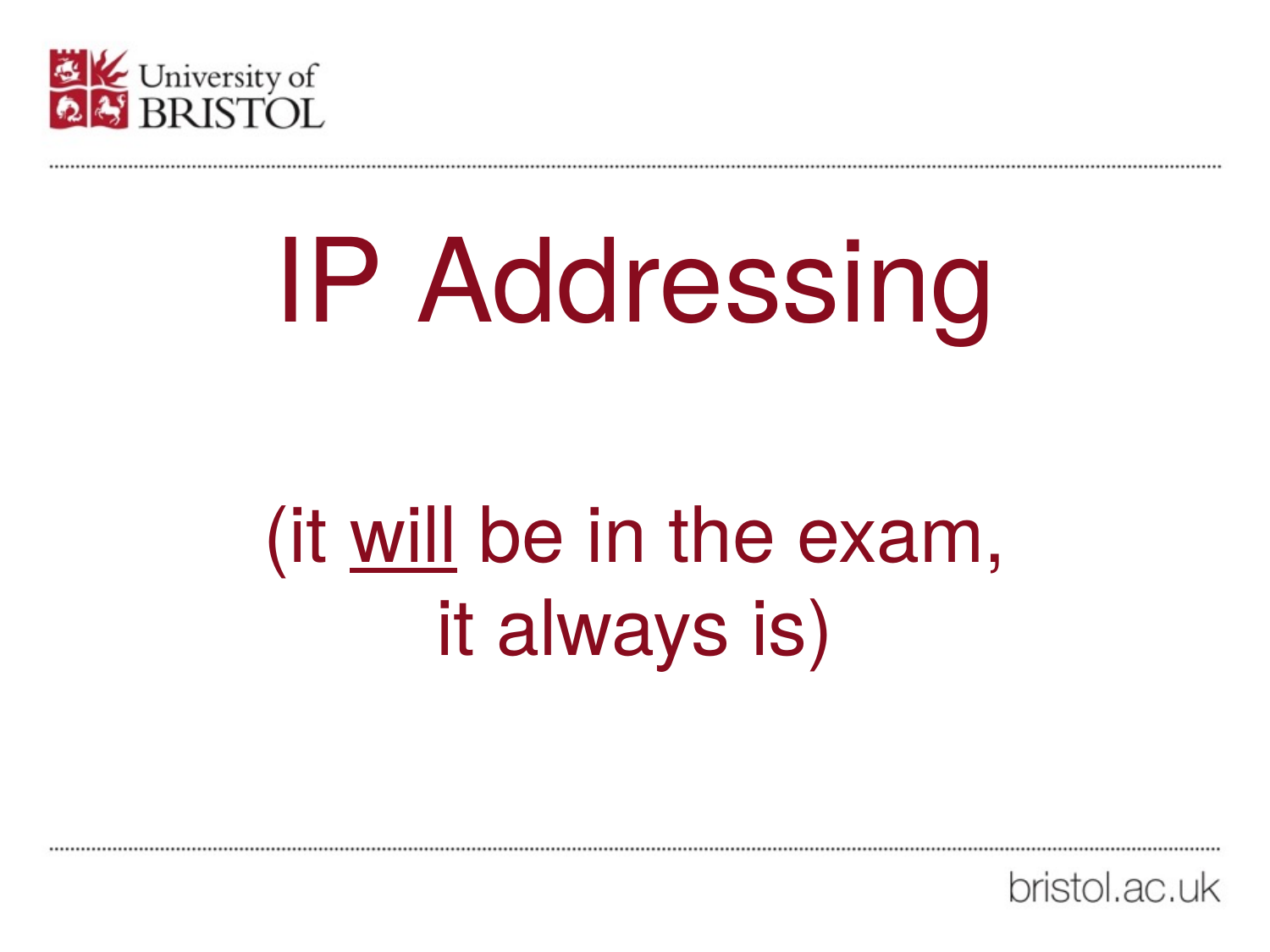

# IP Addressing (it will be in the exam, it always is)